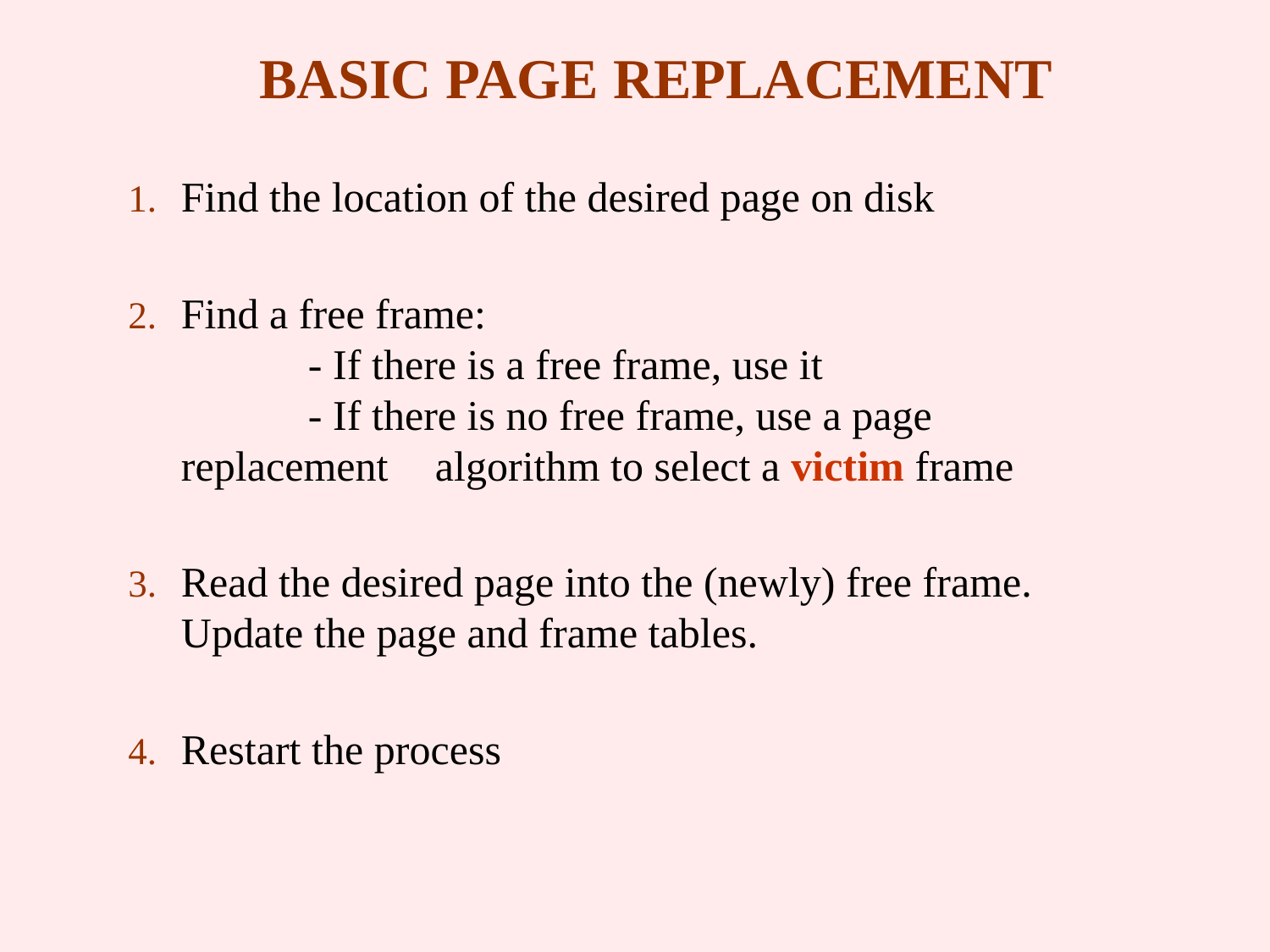

# BASIC PAGE REPLACEMENT
Find the location of the desired page on disk
Find a free frame:
	- If there is a free frame, use it
	- If there is no free frame, use a page replacement 	algorithm to select a victim frame
Read the desired page into the (newly) free frame. Update the page and frame tables.
Restart the process